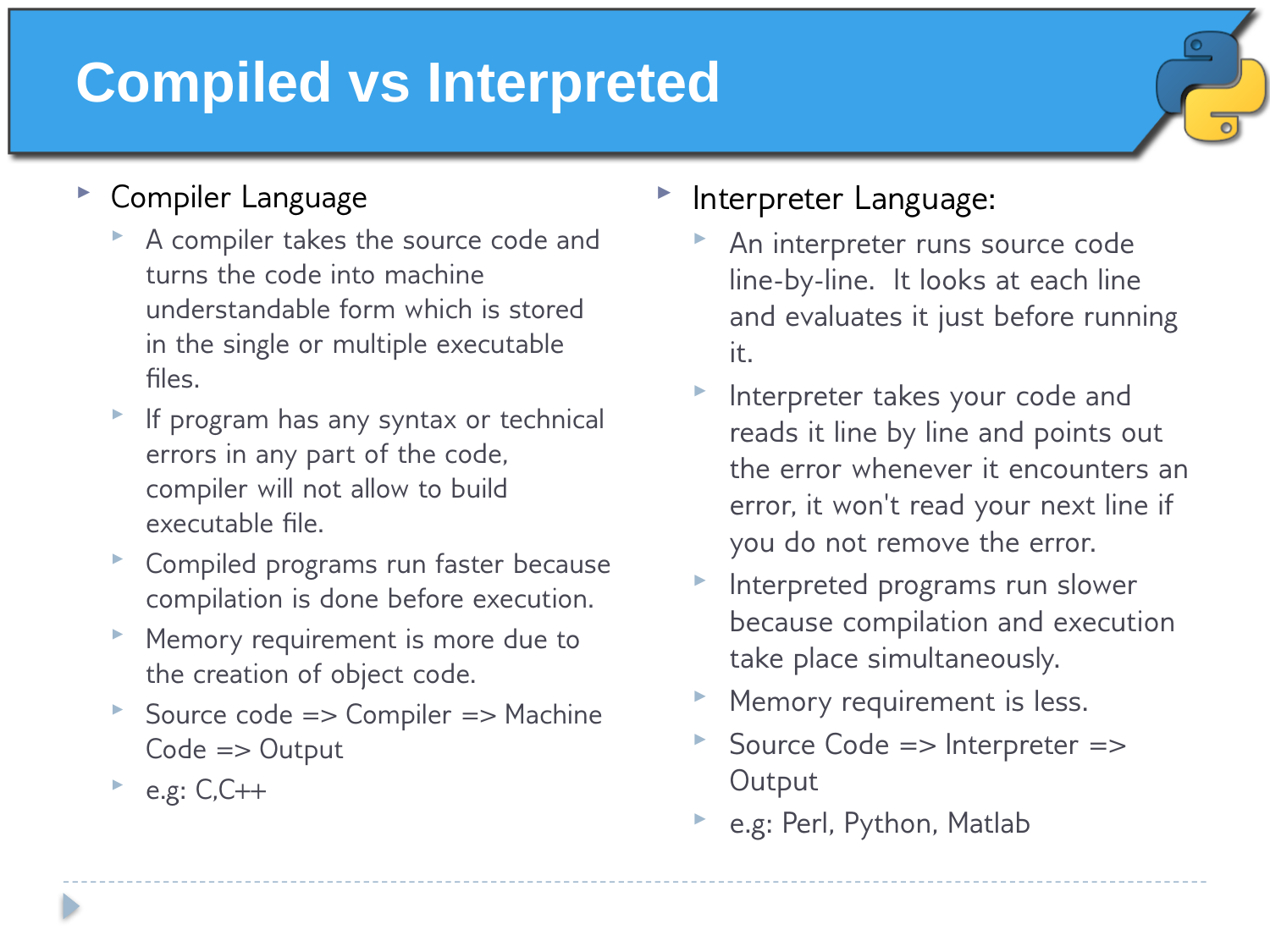

# Compiled vs Interpreted
Interpreter Language:
An interpreter runs source code line-by-line.  It looks at each line and evaluates it just before running it.
Interpreter takes your code and reads it line by line and points out the error whenever it encounters an error, it won't read your next line if you do not remove the error.
Interpreted programs run slower because compilation and execution take place simultaneously.
Memory requirement is less.
Source Code => Interpreter => Output
e.g: Perl, Python, Matlab

Compiler Language
A compiler takes the source code and turns the code into machine understandable form which is stored in the single or multiple executable files.
If program has any syntax or technical errors in any part of the code, compiler will not allow to build executable file.
Compiled programs run faster because compilation is done before execution.
Memory requirement is more due to the creation of object code.
Source code => Compiler => Machine Code => Output
e.g: C,C++